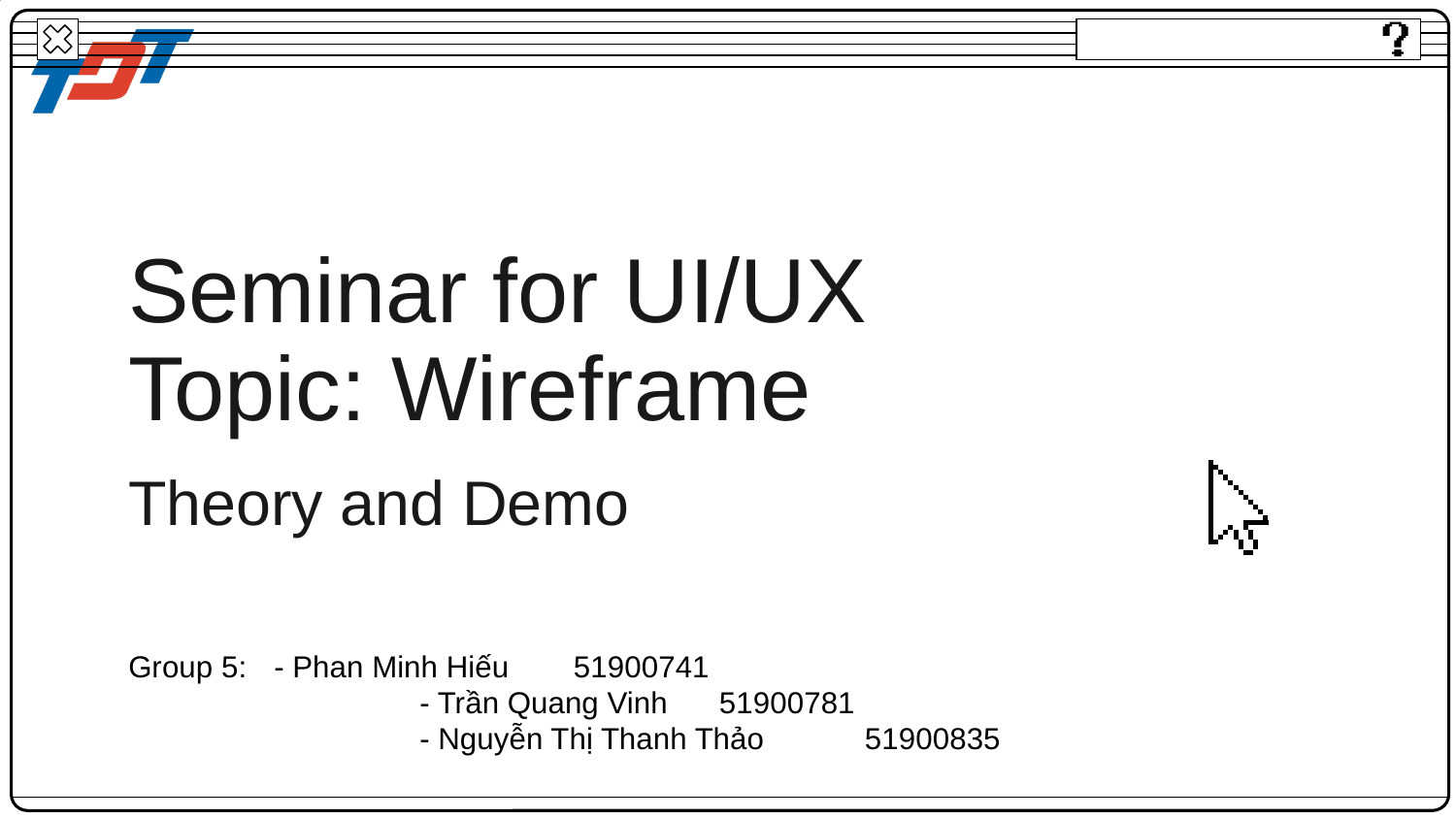

# Seminar for UI/UX Topic: Wireframe
Theory and Demo

Group 5: 	- Phan Minh Hiếu 	 51900741
		- Trần Quang Vinh 	 51900781
		- Nguyễn Thị Thanh Thảo	 51900835